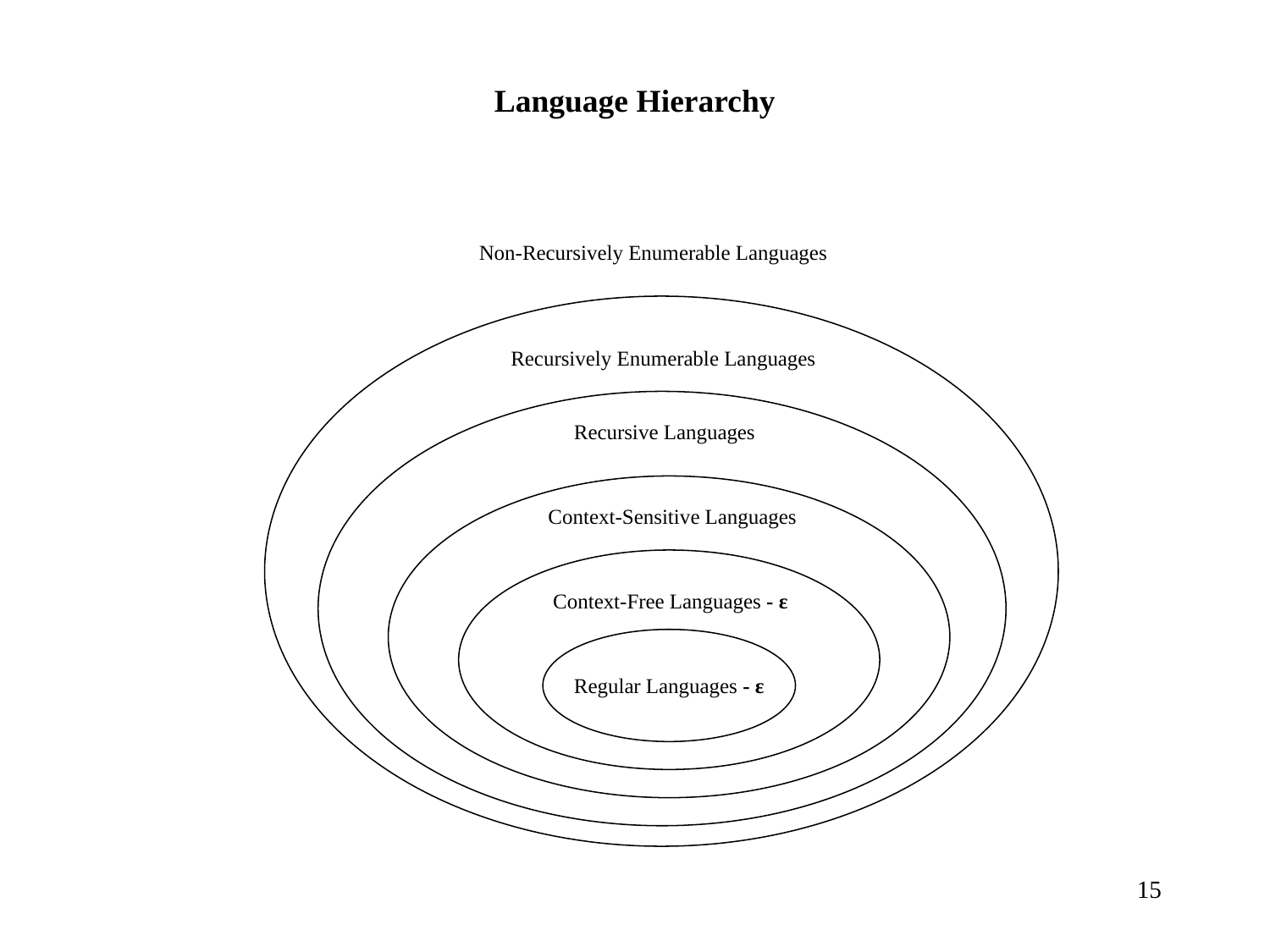

Language Hierarchy
Non-Recursively Enumerable Languages

Recursively Enumerable Languages

Recursive Languages

Context-Sensitive Languages

Context-Free Languages - ε
Regular Languages - ε
15